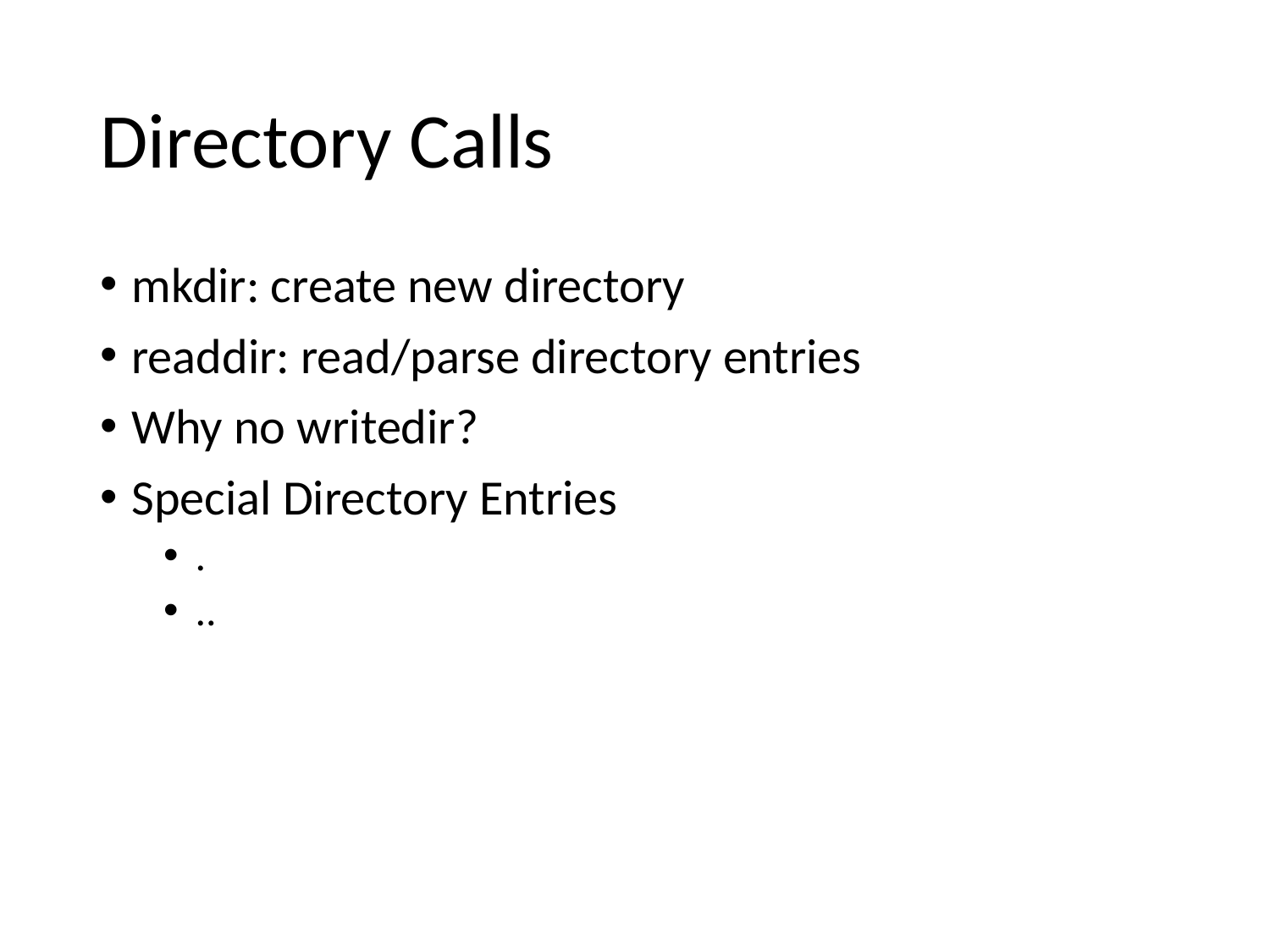

# Directory Calls
mkdir: create new directory
readdir: read/parse directory entries
Why no writedir?
Special Directory Entries
.
..